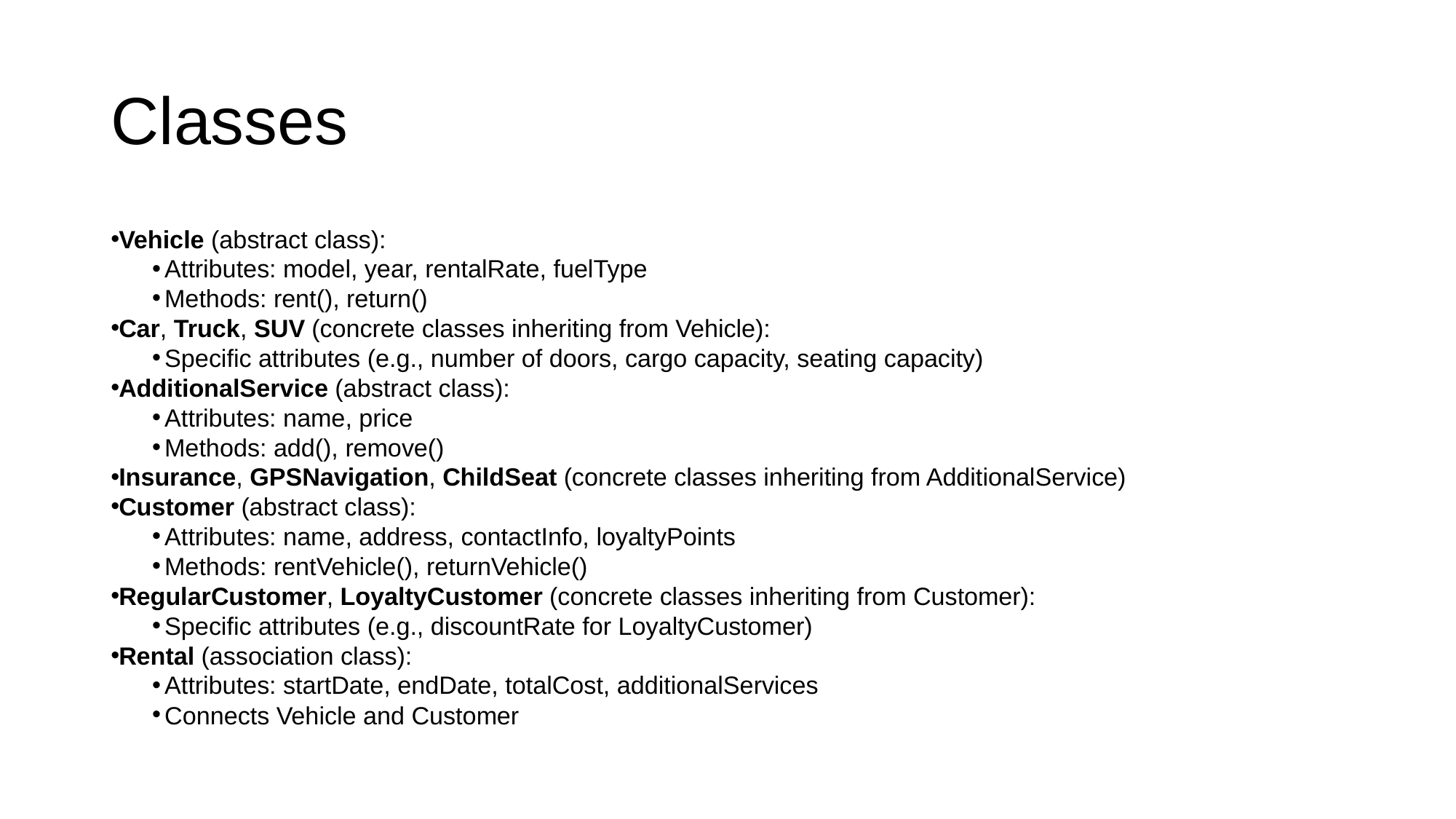

# Classes
Vehicle (abstract class):
Attributes: model, year, rentalRate, fuelType
Methods: rent(), return()
Car, Truck, SUV (concrete classes inheriting from Vehicle):
Specific attributes (e.g., number of doors, cargo capacity, seating capacity)
AdditionalService (abstract class):
Attributes: name, price
Methods: add(), remove()
Insurance, GPSNavigation, ChildSeat (concrete classes inheriting from AdditionalService)
Customer (abstract class):
Attributes: name, address, contactInfo, loyaltyPoints
Methods: rentVehicle(), returnVehicle()
RegularCustomer, LoyaltyCustomer (concrete classes inheriting from Customer):
Specific attributes (e.g., discountRate for LoyaltyCustomer)
Rental (association class):
Attributes: startDate, endDate, totalCost, additionalServices
Connects Vehicle and Customer